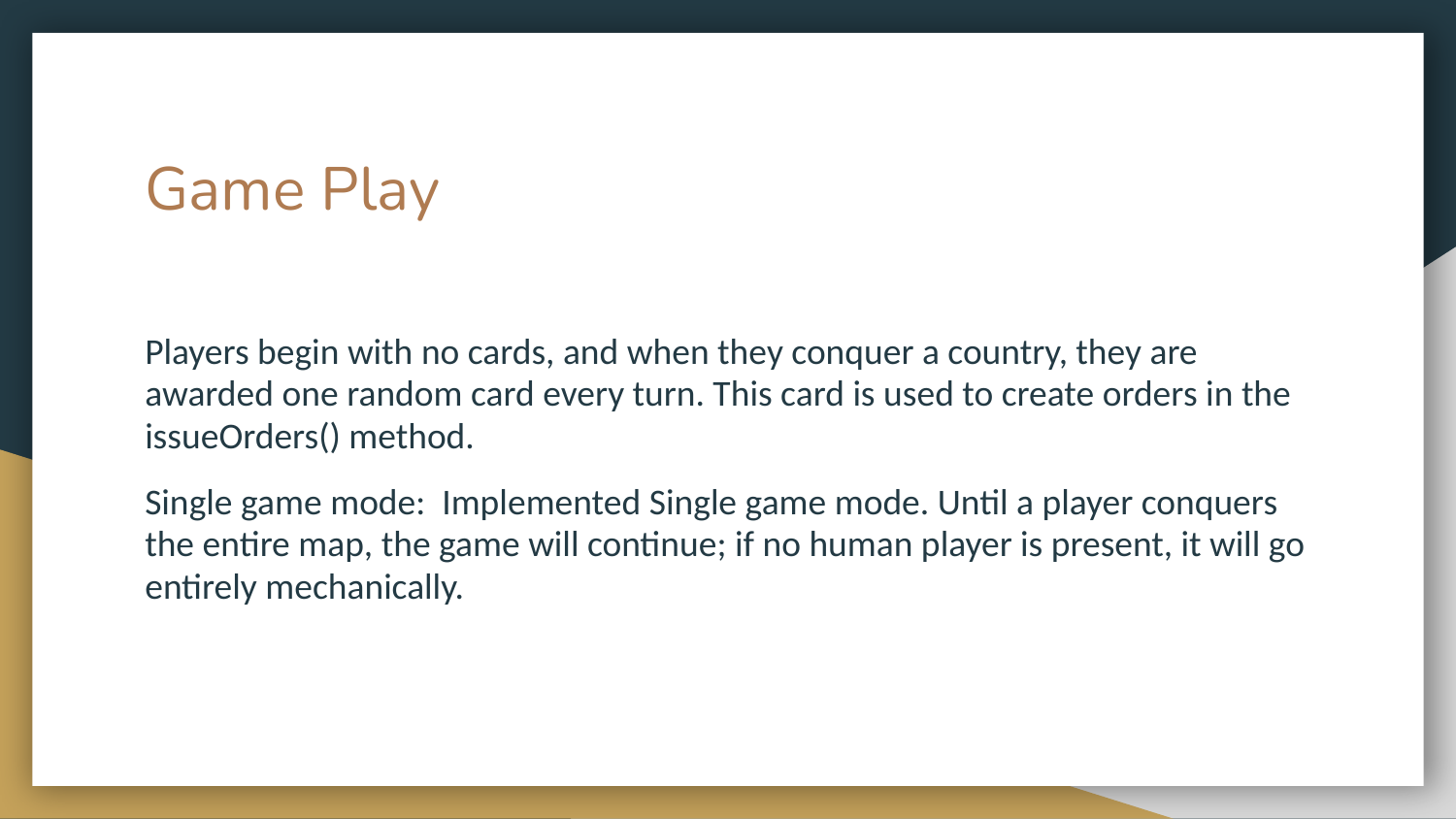

# Game Play
Players begin with no cards, and when they conquer a country, they are awarded one random card every turn. This card is used to create orders in the issueOrders() method.
Single game mode:  Implemented Single game mode. Until a player conquers the entire map, the game will continue; if no human player is present, it will go entirely mechanically.